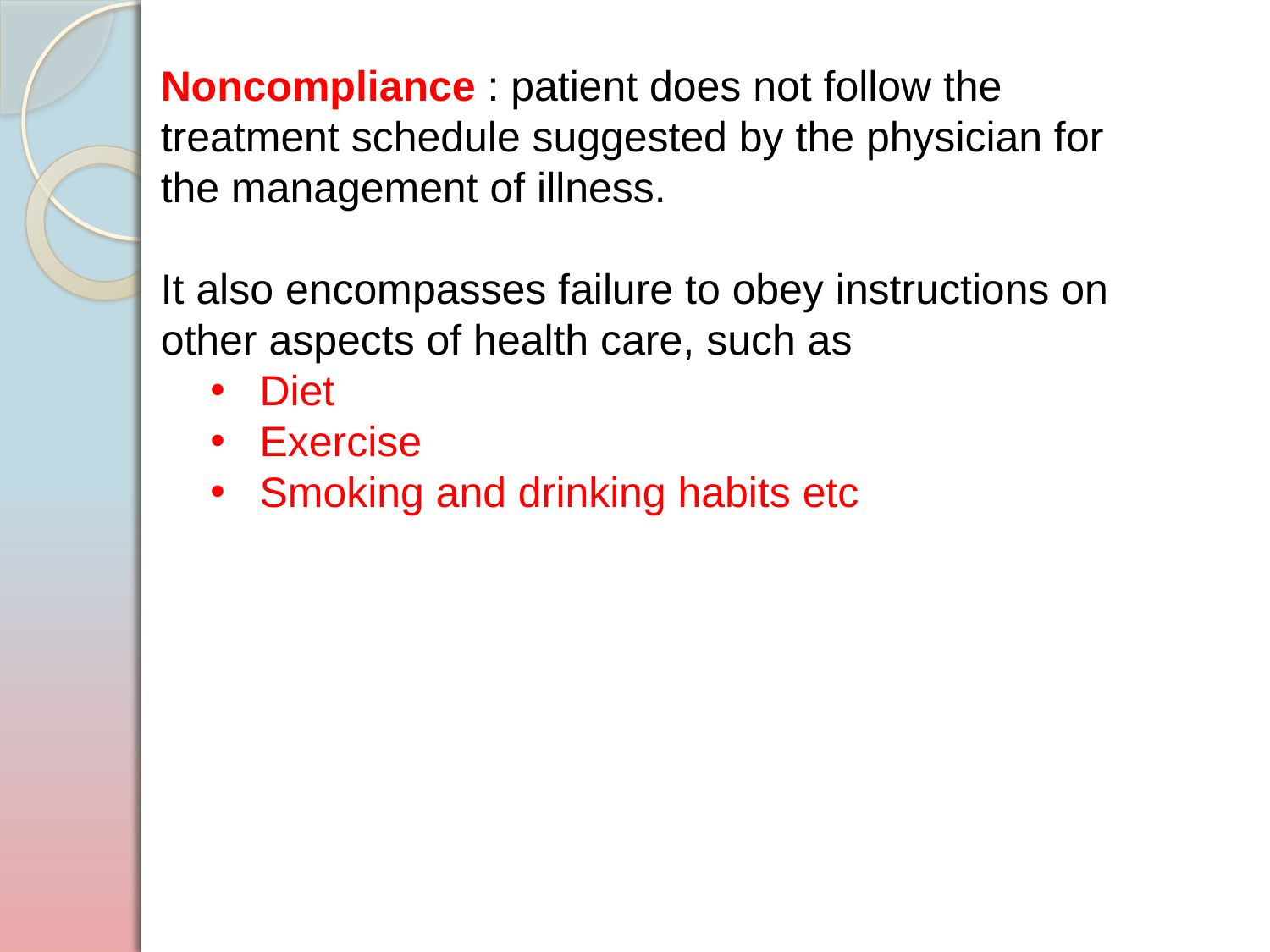

Noncompliance : patient does not follow the treatment schedule suggested by the physician for the management of illness.

It also encompasses failure to obey instructions on other aspects of health care, such as
Diet
Exercise
Smoking and drinking habits etc